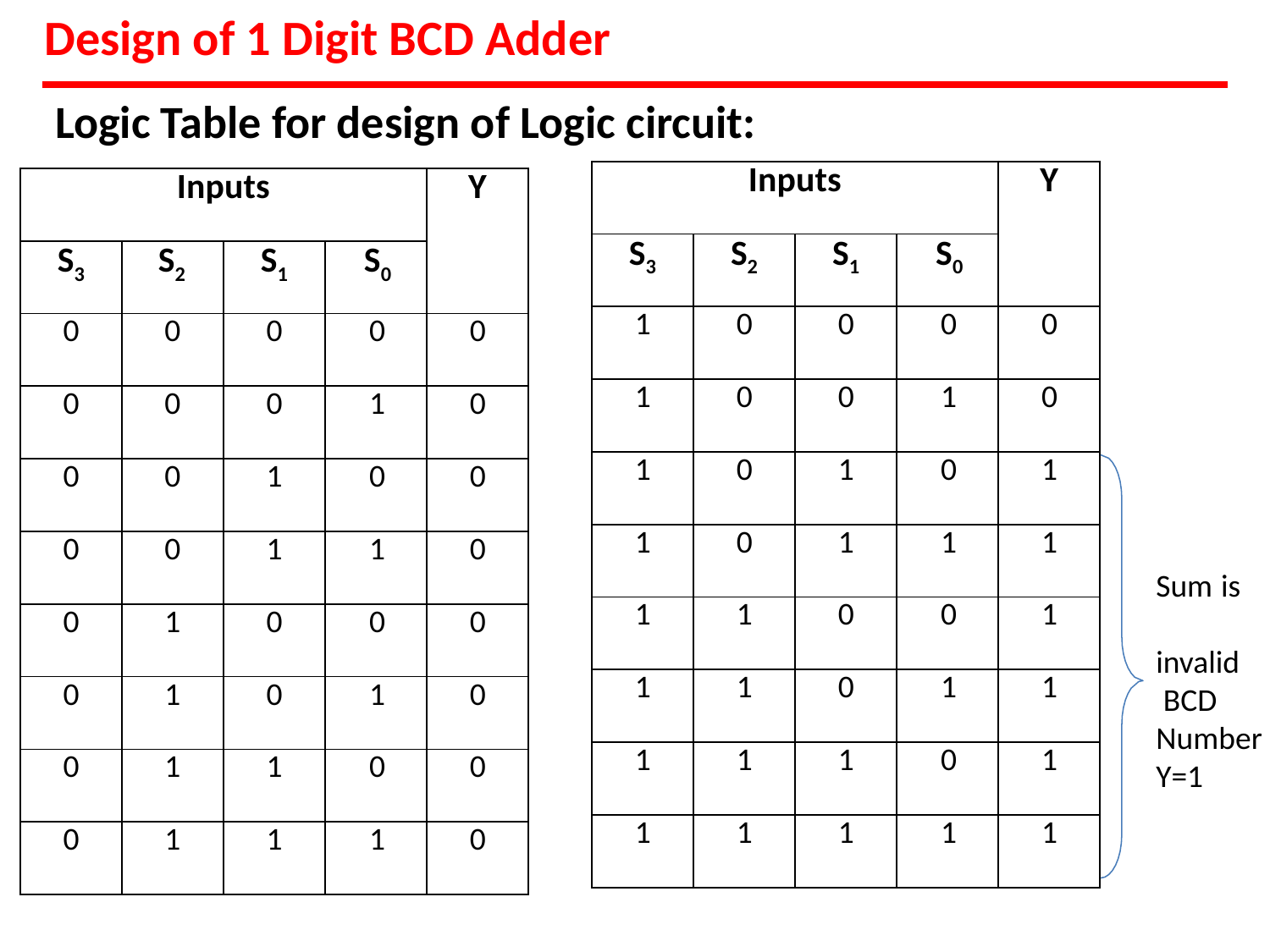

# Design of 1 Digit BCD Adder

Logic Table for design of Logic circuit:
| Inputs |  |  |  | Y |
| --- | --- | --- | --- | --- |
| S3 | S2 | S1 | S0 |  |
| 1 | 0 | 0 | 0 | 0 |
| 1 | 0 | 0 | 1 | 0 |
| 1 | 0 | 1 | 0 | 1 |
| 1 | 0 | 1 | 1 | 1 |
| 1 | 1 | 0 | 0 | 1 |
| 1 | 1 | 0 | 1 | 1 |
| 1 | 1 | 1 | 0 | 1 |
| 1 | 1 | 1 | 1 | 1 |
| Inputs |  |  |  | Y |
| --- | --- | --- | --- | --- |
| S3 | S2 | S1 | S0 |  |
| 0 | 0 | 0 | 0 | 0 |
| 0 | 0 | 0 | 1 | 0 |
| 0 | 0 | 1 | 0 | 0 |
| 0 | 0 | 1 | 1 | 0 |
| 0 | 1 | 0 | 0 | 0 |
| 0 | 1 | 0 | 1 | 0 |
| 0 | 1 | 1 | 0 | 0 |
| 0 | 1 | 1 | 1 | 0 |

Sum is  invalid  BCD
Number
Y=1